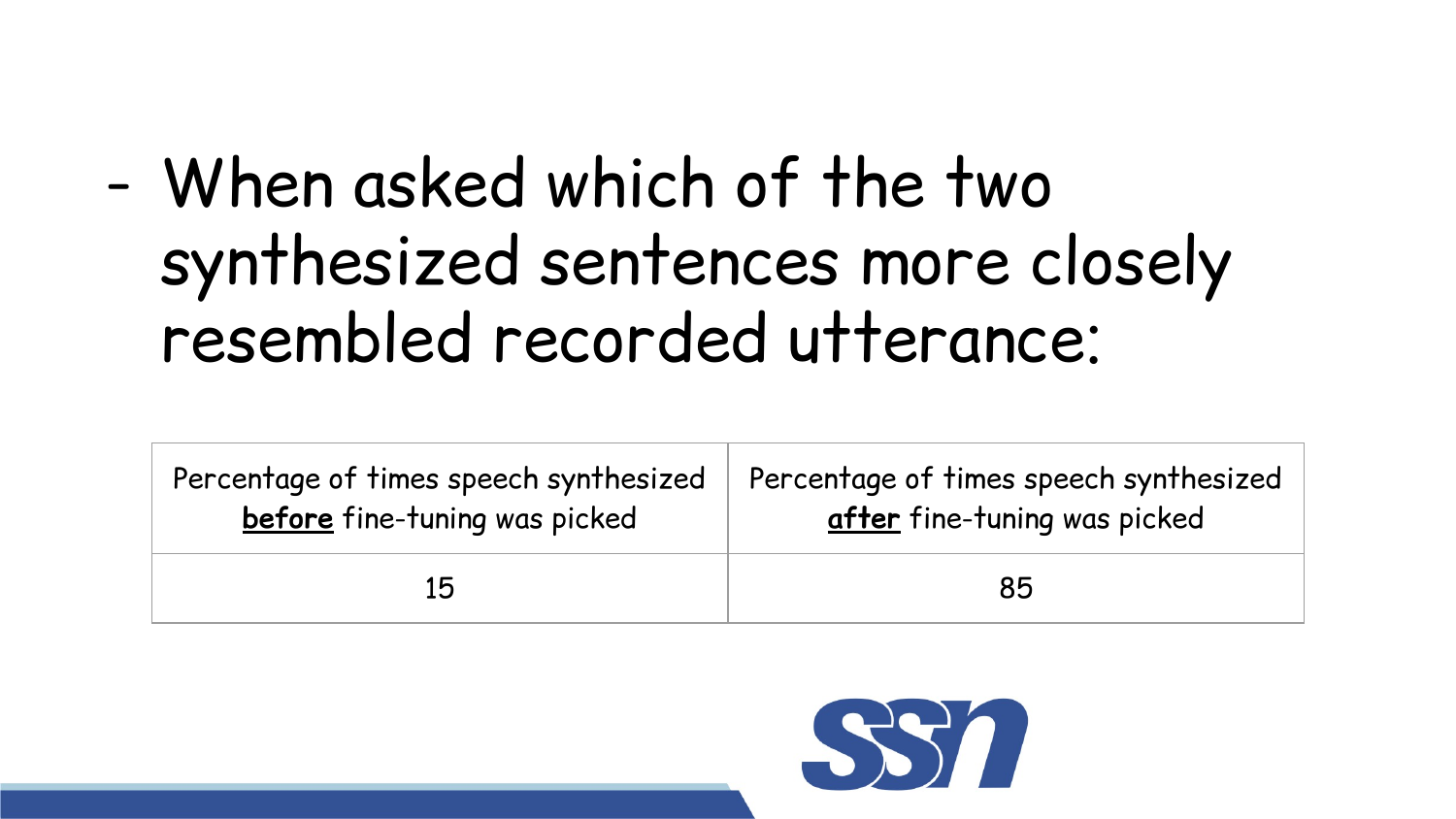

When asked which of the two synthesized sentences more closely resembled recorded utterance:
| Percentage of times speech synthesized before fine-tuning was picked | Percentage of times speech synthesized after fine-tuning was picked |
| --- | --- |
| 15 | 85 |